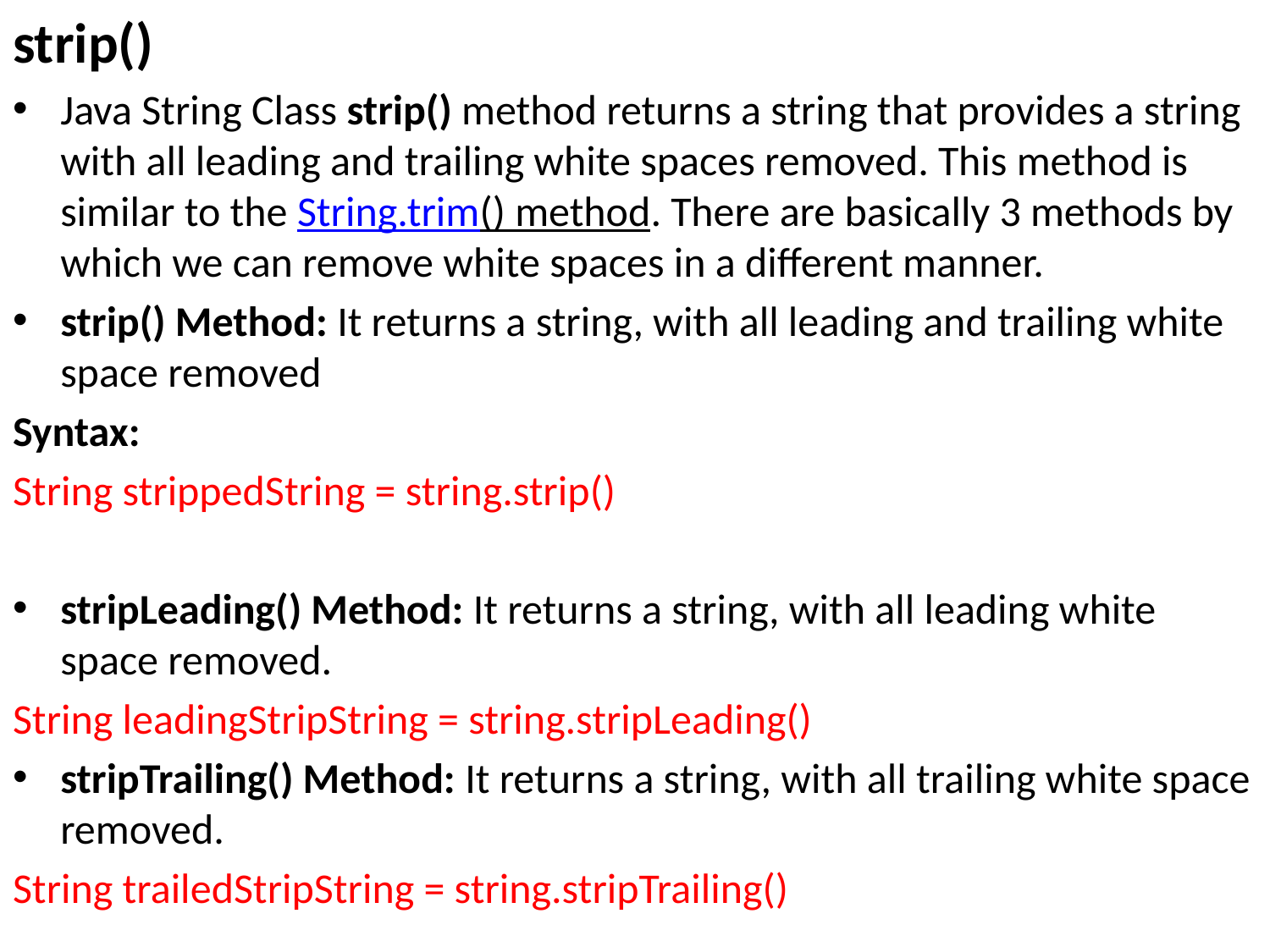

strip()
Java String Class strip() method returns a string that provides a string with all leading and trailing white spaces removed. This method is similar to the String.trim() method. There are basically 3 methods by which we can remove white spaces in a different manner.
strip() Method: It returns a string, with all leading and trailing white space removed
Syntax:
String strippedString = string.strip()

stripLeading() Method: It returns a string, with all leading white space removed.
String leadingStripString = string.stripLeading()
stripTrailing() Method: It returns a string, with all trailing white space removed.
String trailedStripString = string.stripTrailing()